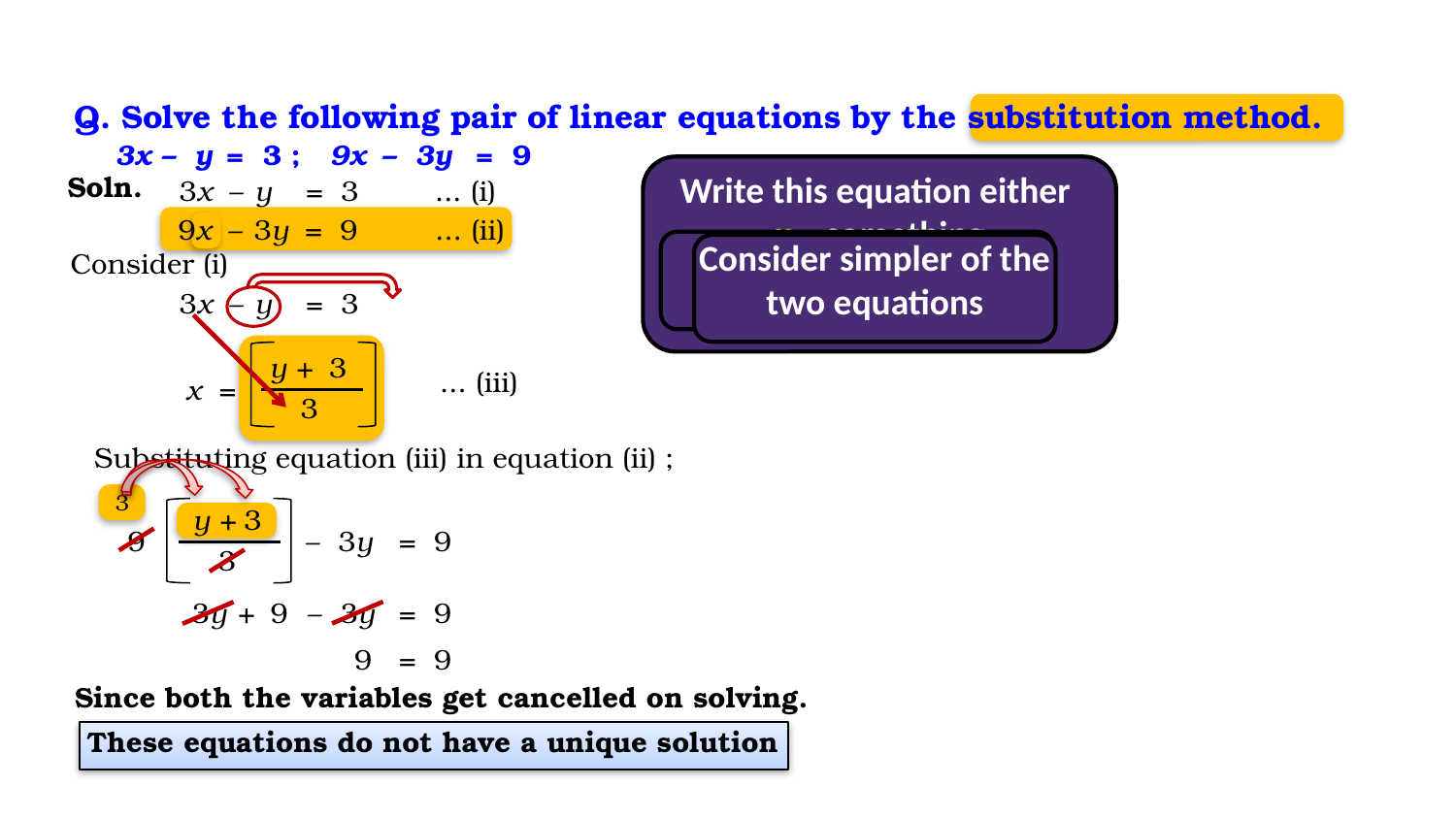

Q. Solve the following pair of linear equations by the substitution method.

3x
–
y
=  3 ;
9x
–
3y
=  9
Write this equation either
x = something
or
y = something
Soln.
3x
–
y
=  3
... (i)
9x
–
3y
=  9
... (ii)

Consider simpler of the two equations

Consider any one of the two equations
Consider (i)

3x
–
y
=  3

y +  3

... (iii)
x  =
3
Substituting equation (iii) in equation (ii) ;

3

y + 3

9
–
3y
=  9
3
3y
+  9
–
3y
=  9
9
=  9
Since both the variables get cancelled on solving.
These equations do not have a unique solution